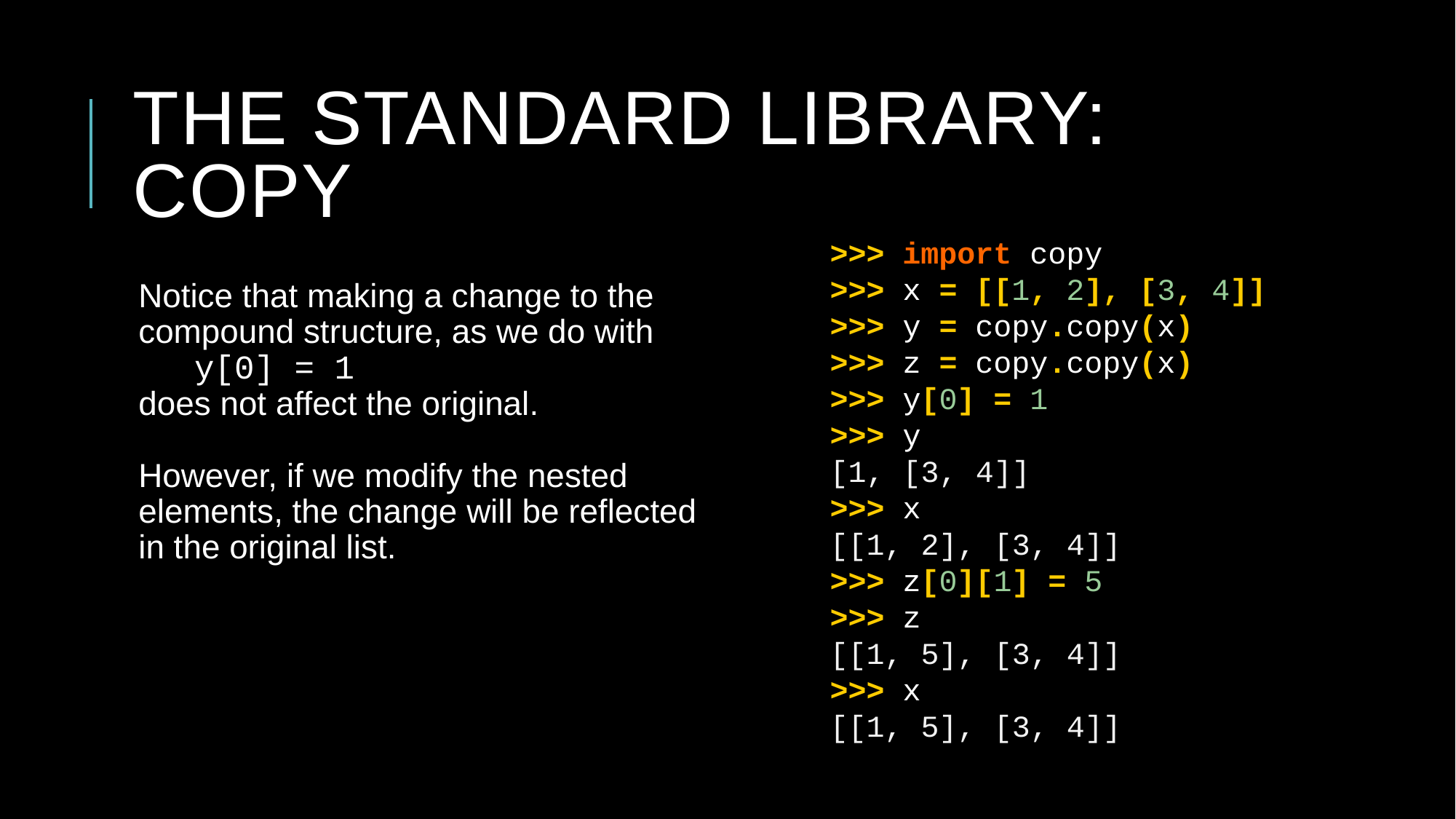

# The Standard library: copy
>>> import copy
>>> x = [[1, 2], [3, 4]]
>>> y = copy.copy(x)
>>> z = copy.copy(x)
>>> y[0] = 1
>>> y
[1, [3, 4]]
>>> x
[[1, 2], [3, 4]]
>>> z[0][1] = 5
>>> z
[[1, 5], [3, 4]]
>>> x
[[1, 5], [3, 4]]
Notice that making a change to the compound structure, as we do with
      y[0] = 1
does not affect the original.
However, if we modify the nested elements, the change will be reflected in the original list.